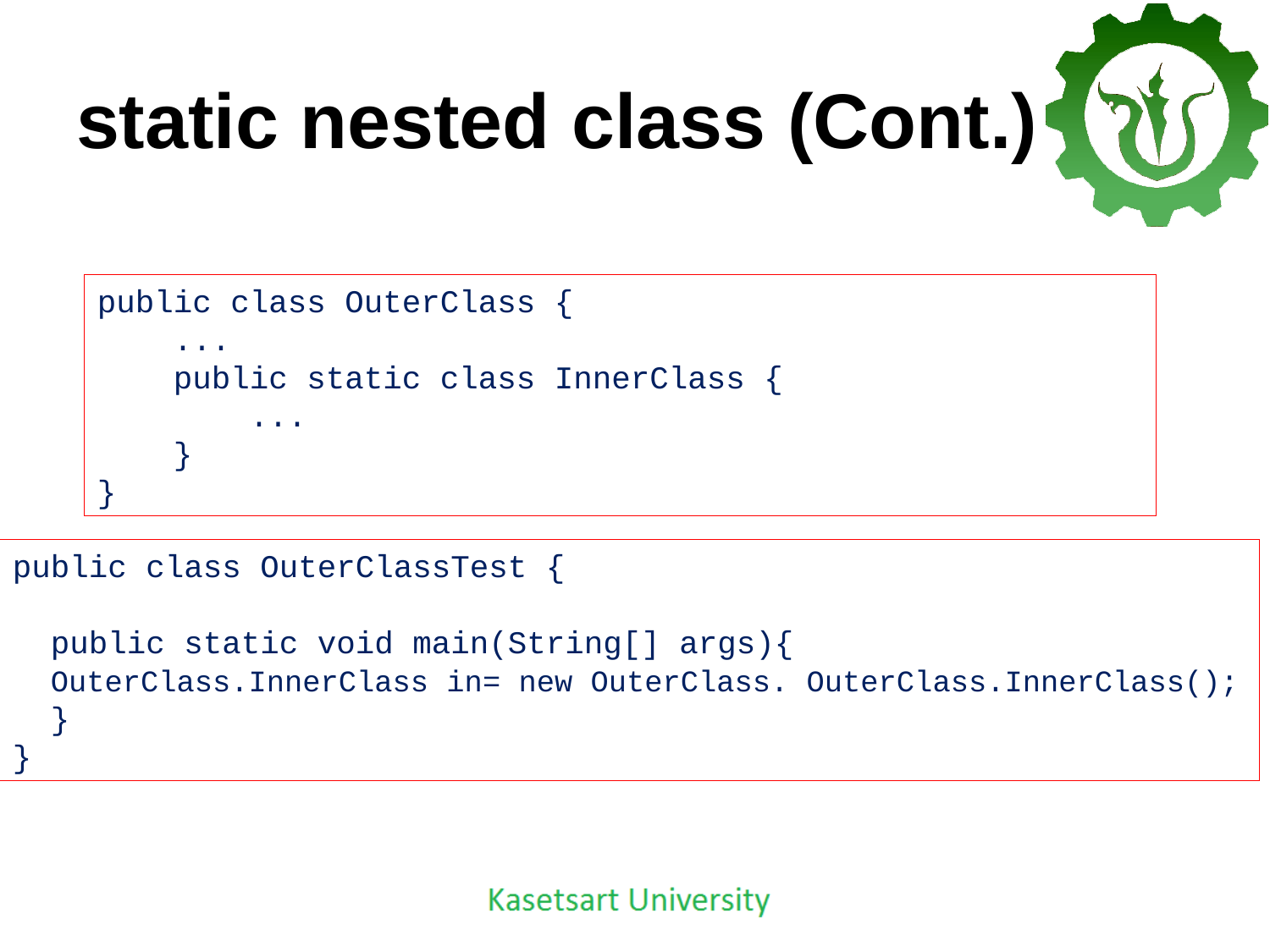

# static nested class (Cont.)
public class OuterClass {
    ...
    public static class InnerClass {
        ...
    }
}
public class OuterClassTest {

  public static void main(String[] args){
  OuterClass.InnerClass in= new OuterClass. OuterClass.InnerClass();
  }
}